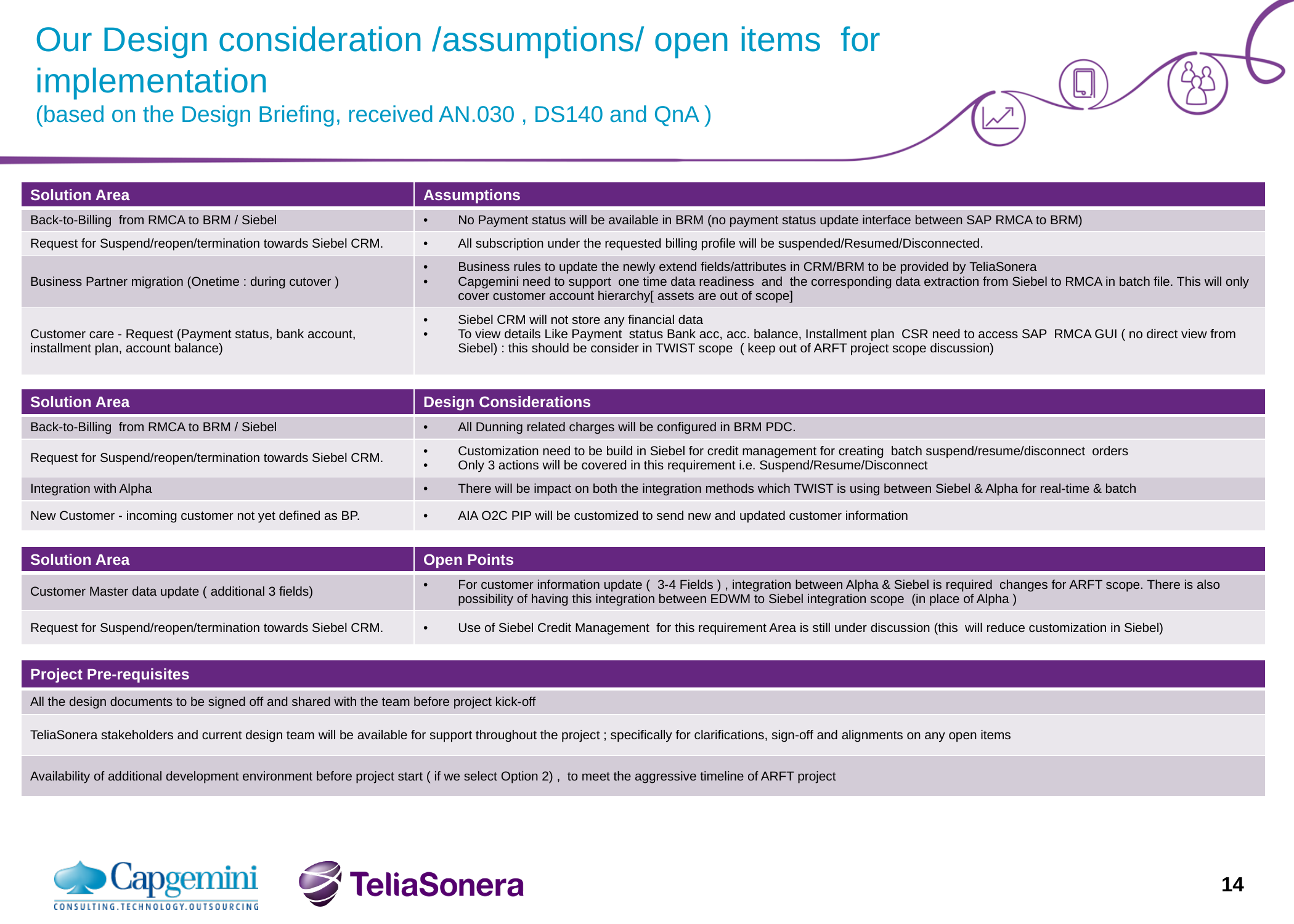

# Our Design consideration /assumptions/ open items  for implementation (based on the Design Briefing, received AN.030 , DS140 and QnA )
| Solution Area | Assumptions |
| --- | --- |
| Back-to-Billing from RMCA to BRM / Siebel | No Payment status will be available in BRM (no payment status update interface between SAP RMCA to BRM) |
| Request for Suspend/reopen/termination towards Siebel CRM. | All subscription under the requested billing profile will be suspended/Resumed/Disconnected. |
| Business Partner migration (Onetime : during cutover ) | Business rules to update the newly extend fields/attributes in CRM/BRM to be provided by TeliaSonera Capgemini need to support one time data readiness and the corresponding data extraction from Siebel to RMCA in batch file. This will only cover customer account hierarchy[ assets are out of scope] |
| Customer care - Request (Payment status, bank account, installment plan, account balance) | Siebel CRM will not store any financial data To view details Like Payment status Bank acc, acc. balance, Installment plan CSR need to access SAP RMCA GUI ( no direct view from Siebel) : this should be consider in TWIST scope ( keep out of ARFT project scope discussion) |
| Solution Area | Design Considerations |
| --- | --- |
| Back-to-Billing from RMCA to BRM / Siebel | All Dunning related charges will be configured in BRM PDC. |
| Request for Suspend/reopen/termination towards Siebel CRM. | Customization need to be build in Siebel for credit management for creating  batch suspend/resume/disconnect  orders Only 3 actions will be covered in this requirement i.e. Suspend/Resume/Disconnect |
| Integration with Alpha | There will be impact on both the integration methods which TWIST is using between Siebel & Alpha for real-time & batch |
| New Customer - incoming customer not yet defined as BP. | AIA O2C PIP will be customized to send new and updated customer information |
| Solution Area | Open Points |
| --- | --- |
| Customer Master data update ( additional 3 fields) | For customer information update ( 3-4 Fields ) , integration between Alpha & Siebel is required changes for ARFT scope. There is also possibility of having this integration between EDWM to Siebel integration scope (in place of Alpha ) |
| Request for Suspend/reopen/termination towards Siebel CRM. | Use of Siebel Credit Management for this requirement Area is still under discussion (this will reduce customization in Siebel) |
| Project Pre-requisites |
| --- |
| All the design documents to be signed off and shared with the team before project kick-off |
| TeliaSonera stakeholders and current design team will be available for support throughout the project ; specifically for clarifications, sign-off and alignments on any open items |
| Availability of additional development environment before project start ( if we select Option 2) , to meet the aggressive timeline of ARFT project |